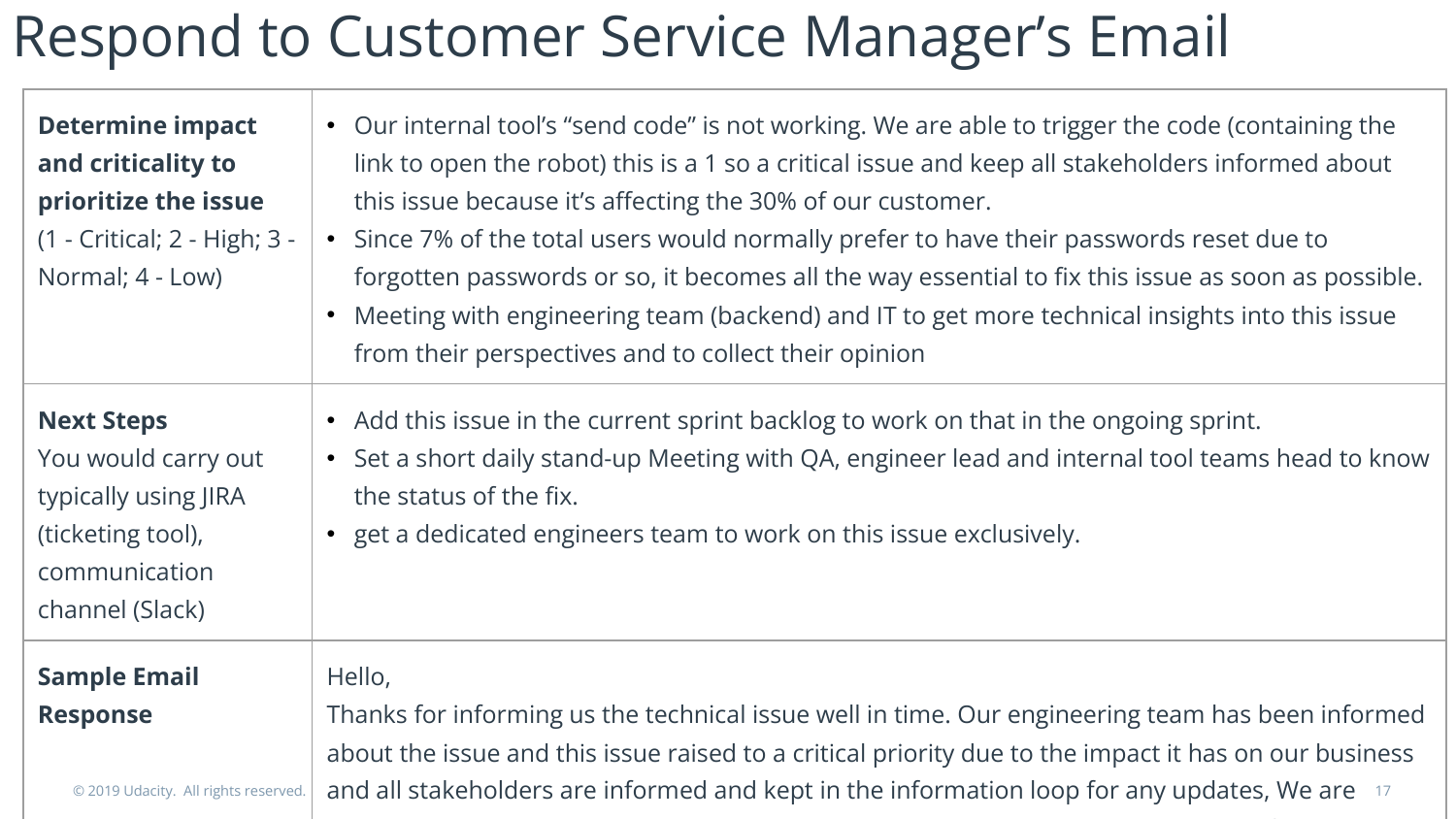

Respond to Customer Service Manager’s Email
| Determine impact and criticality to prioritize the issue (1 - Critical; 2 - High; 3 - Normal; 4 - Low) | Our internal tool’s “send code” is not working. We are able to trigger the code (containing the link to open the robot) this is a 1 so a critical issue and keep all stakeholders informed about this issue because it’s affecting the 30% of our customer. Since 7% of the total users would normally prefer to have their passwords reset due to forgotten passwords or so, it becomes all the way essential to fix this issue as soon as possible. Meeting with engineering team (backend) and IT to get more technical insights into this issue from their perspectives and to collect their opinion |
| --- | --- |
| Next Steps You would carry out typically using JIRA (ticketing tool), communication channel (Slack) | Add this issue in the current sprint backlog to work on that in the ongoing sprint. Set a short daily stand-up Meeting with QA, engineer lead and internal tool teams head to know the status of the fix. get a dedicated engineers team to work on this issue exclusively. |
| Sample Email Response | Hello, Thanks for informing us the technical issue well in time. Our engineering team has been informed about the issue and this issue raised to a critical priority due to the impact it has on our business and all stakeholders are informed and kept in the information loop for any updates, We are working hard to resolve this issue as soon as possible, Also we are thinking to Classify this issue so we won’t face this issue anymore. Regards, |
© 2019 Udacity.  All rights reserved.
17